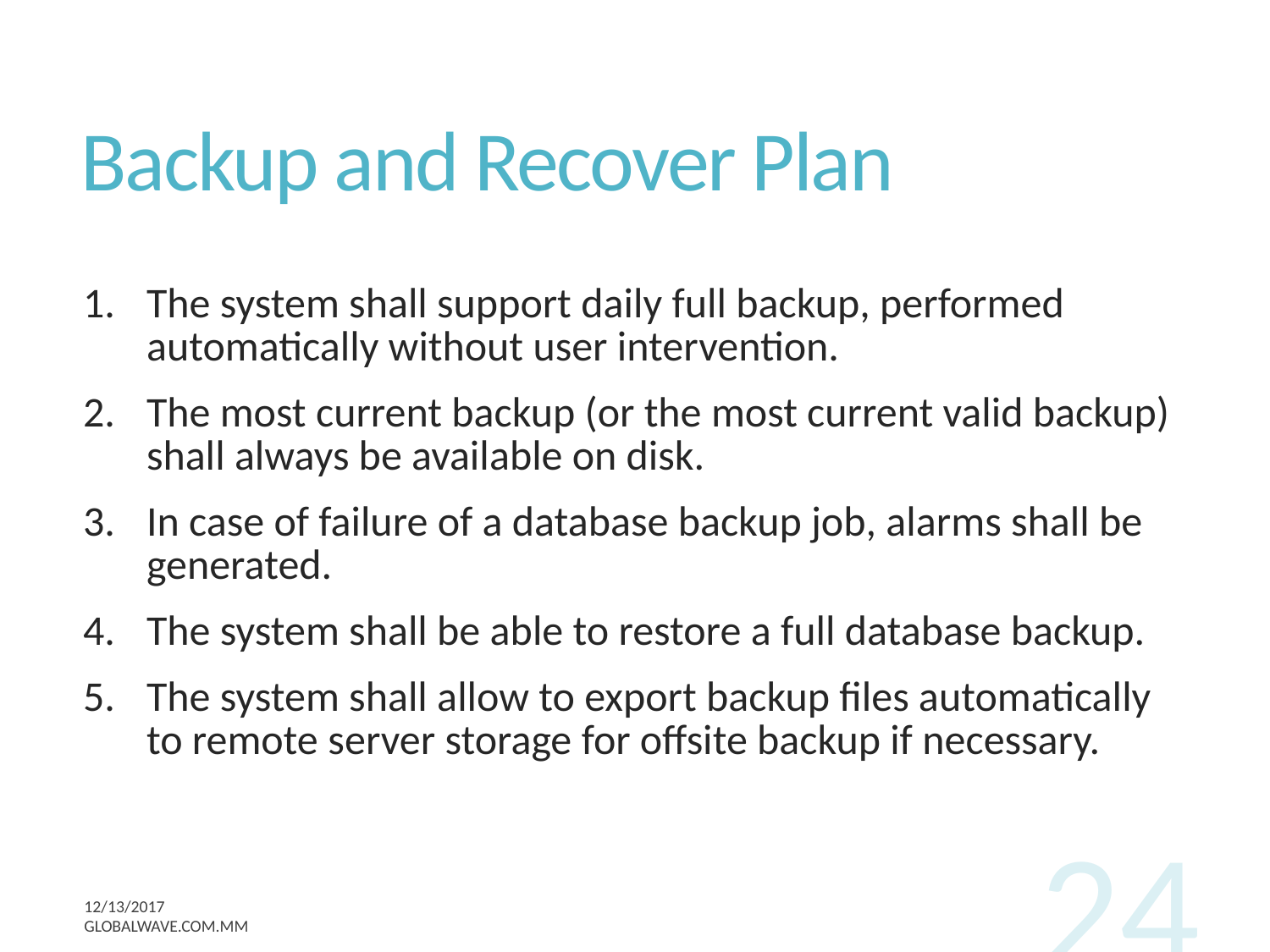

# Backup and Recover Plan
The system shall support daily full backup, performed automatically without user intervention.
The most current backup (or the most current valid backup) shall always be available on disk.
In case of failure of a database backup job, alarms shall be generated.
The system shall be able to restore a full database backup.
The system shall allow to export backup files automatically to remote server storage for offsite backup if necessary.
24
12/13/2017
globalwave.com.mm